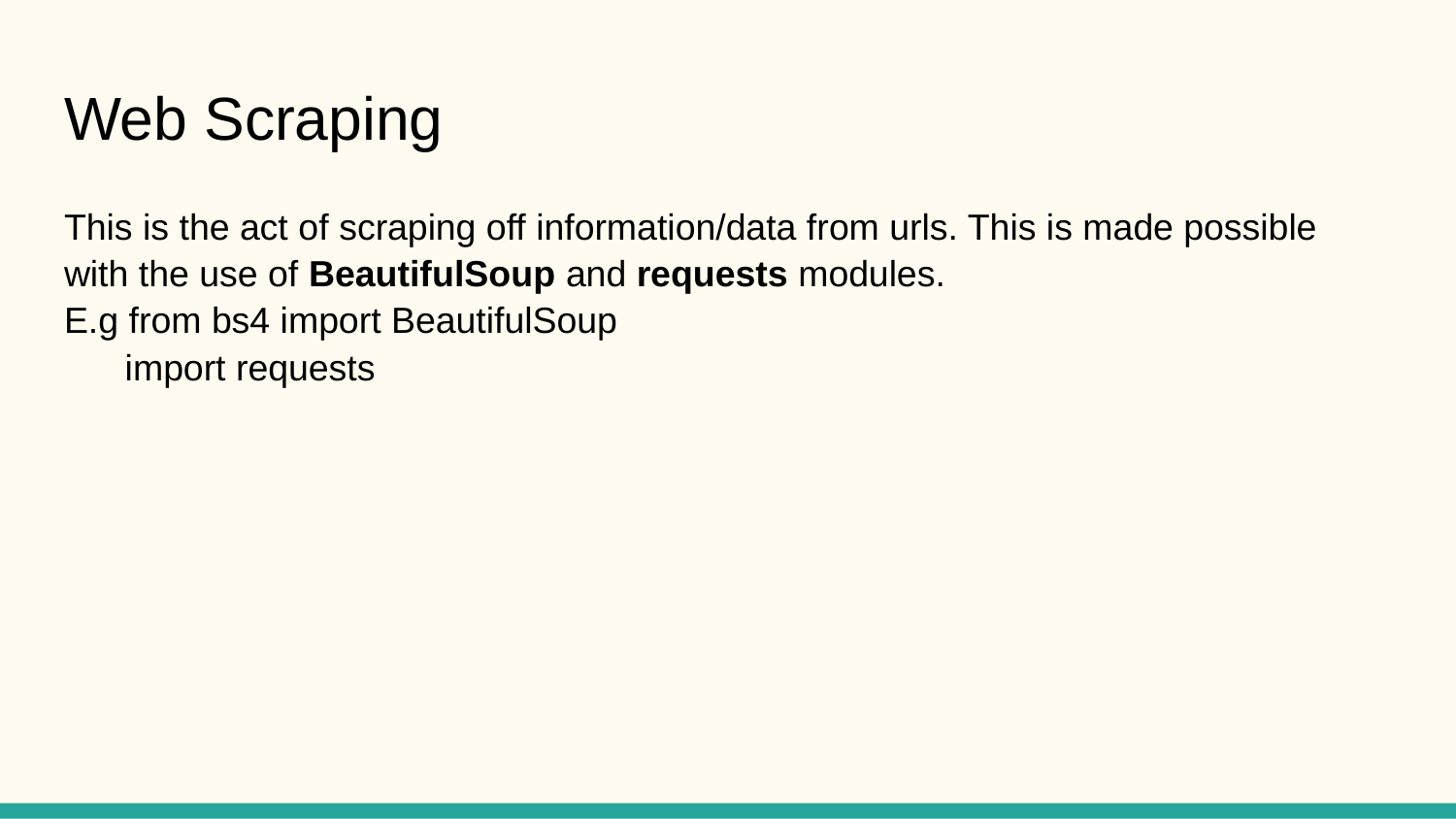

# Web Scraping
This is the act of scraping off information/data from urls. This is made possible with the use of BeautifulSoup and requests modules.
E.g from bs4 import BeautifulSoup
      import requests